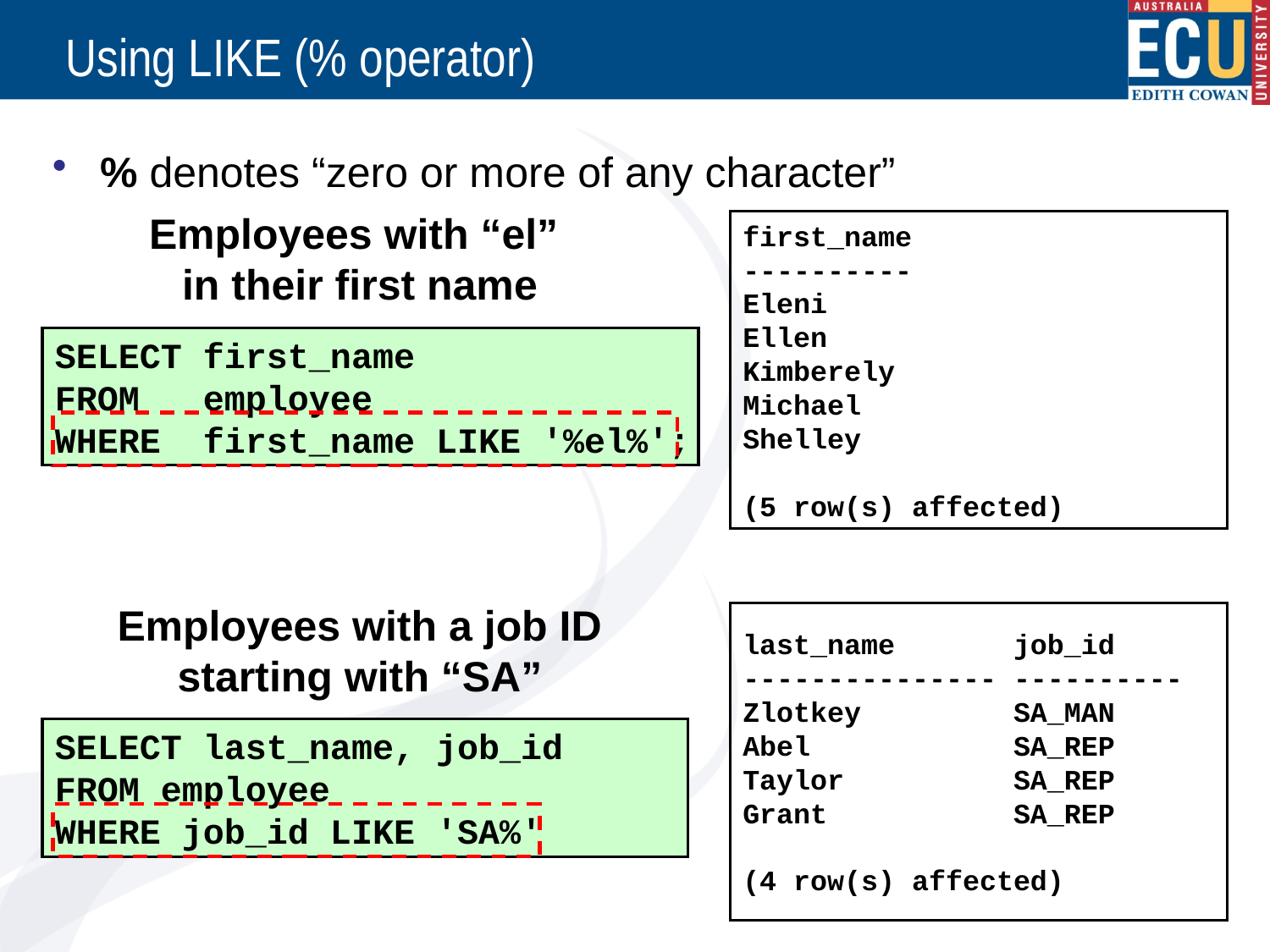

# Using LIKE (% operator)
% denotes “zero or more of any character”

Employees with “el”
in their first name
first_name
----------
Eleni
Ellen
Kimberely
Michael
Shelley

(5 row(s) affected)
SELECT first_name
FROM   employee
WHERE  first_name LIKE '%el%';

Employees with a job ID starting with “SA”
last_name       job_id
--------------- ----------
Zlotkey         SA_MAN
Abel            SA_REP
Taylor          SA_REP
Grant           SA_REP

(4 row(s) affected)
SELECT last_name, job_id
FROM employee
WHERE job_id LIKE 'SA%'